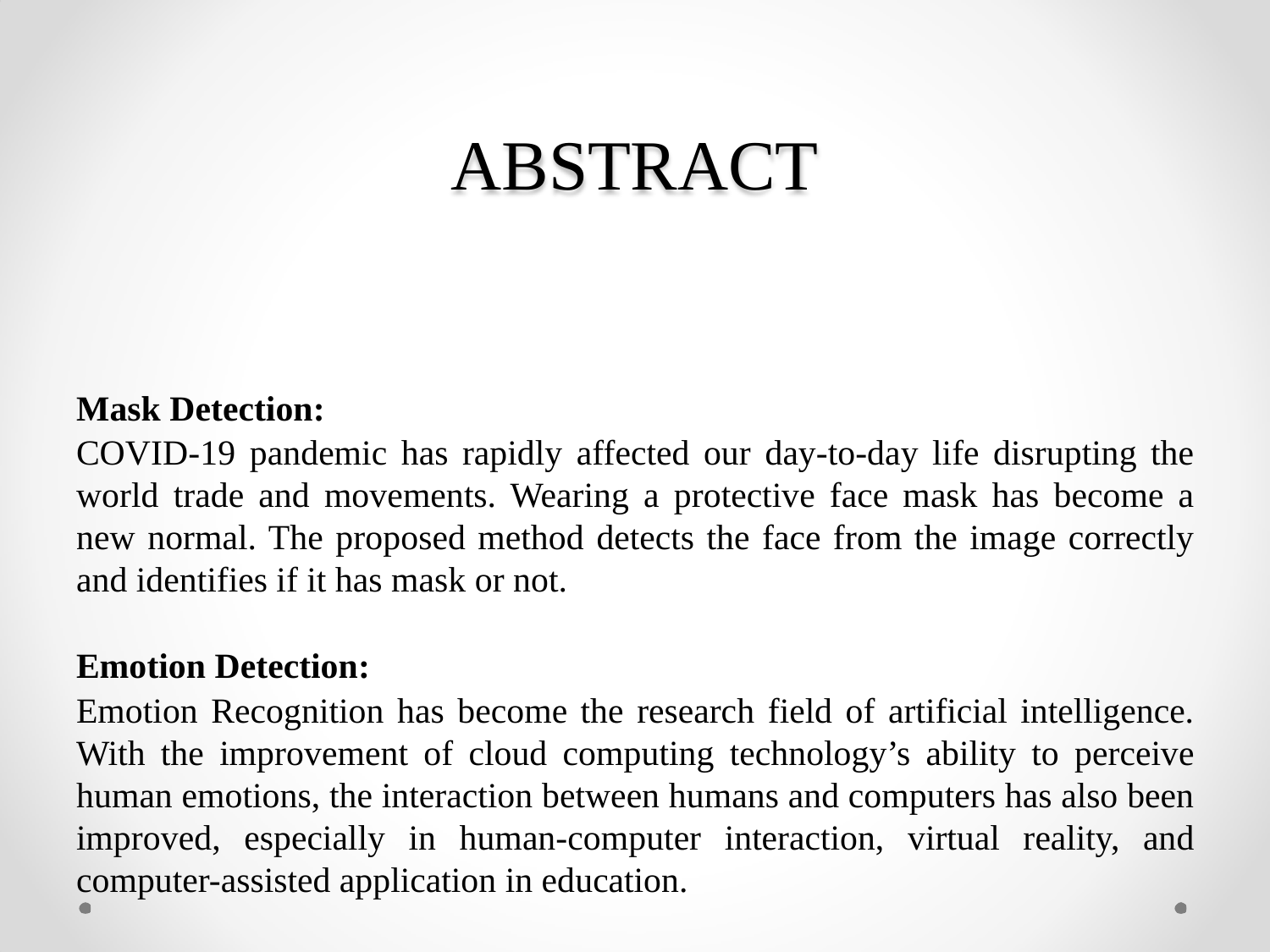

# ABSTRACT

Mask Detection:
COVID-19 pandemic has rapidly affected our day-to-day life disrupting the world trade and movements. Wearing a protective face mask has become a new normal. The proposed method detects the face from the image correctly and identifies if it has mask or not.
Emotion Detection:
Emotion Recognition has become the research field of artificial intelligence. With the improvement of cloud computing technology’s ability to perceive human emotions, the interaction between humans and computers has also been improved, especially in human-computer interaction, virtual reality, and computer-assisted application in education.